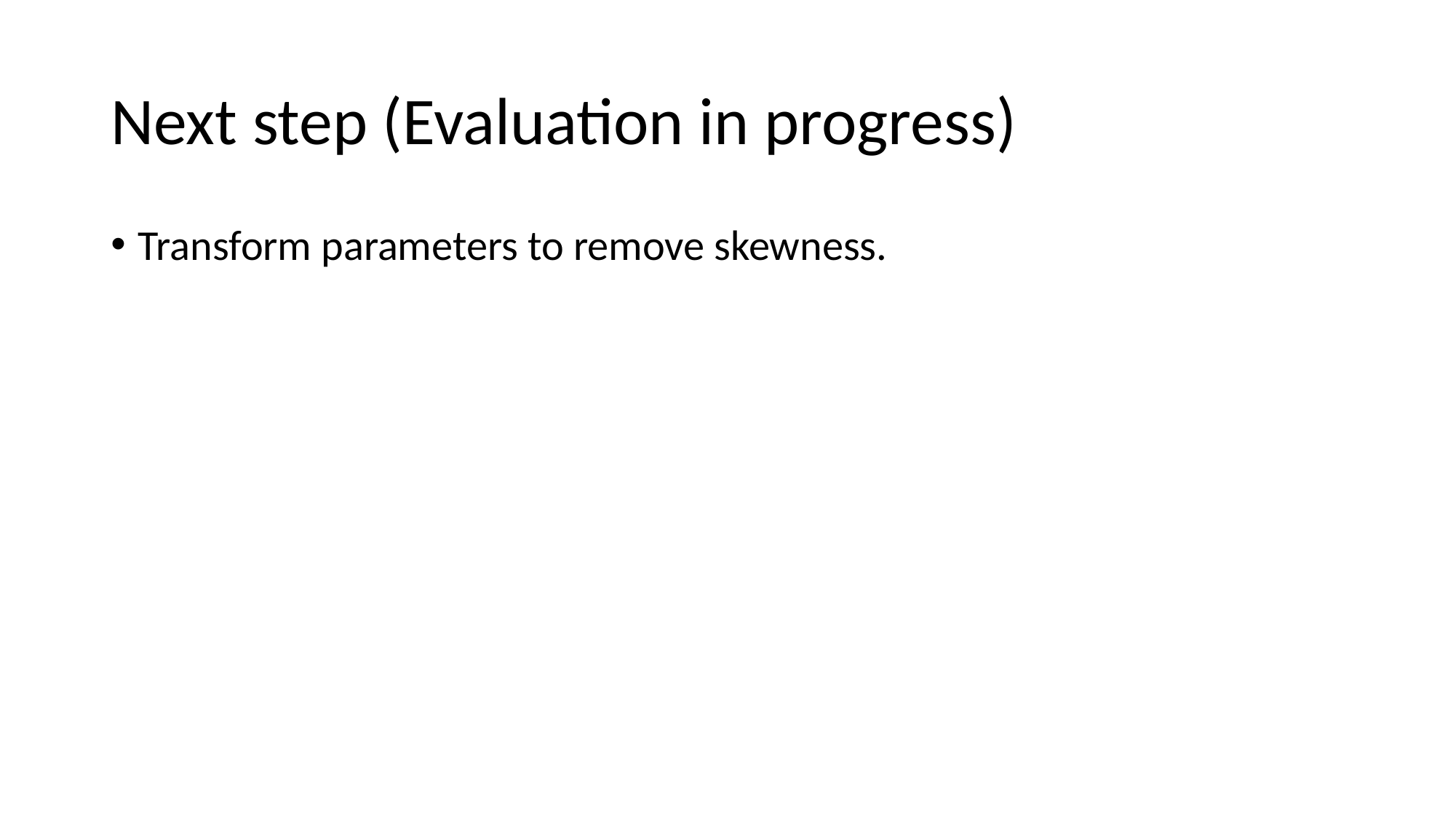

# Next step (Evaluation in progress)
Transform parameters to remove skewness.